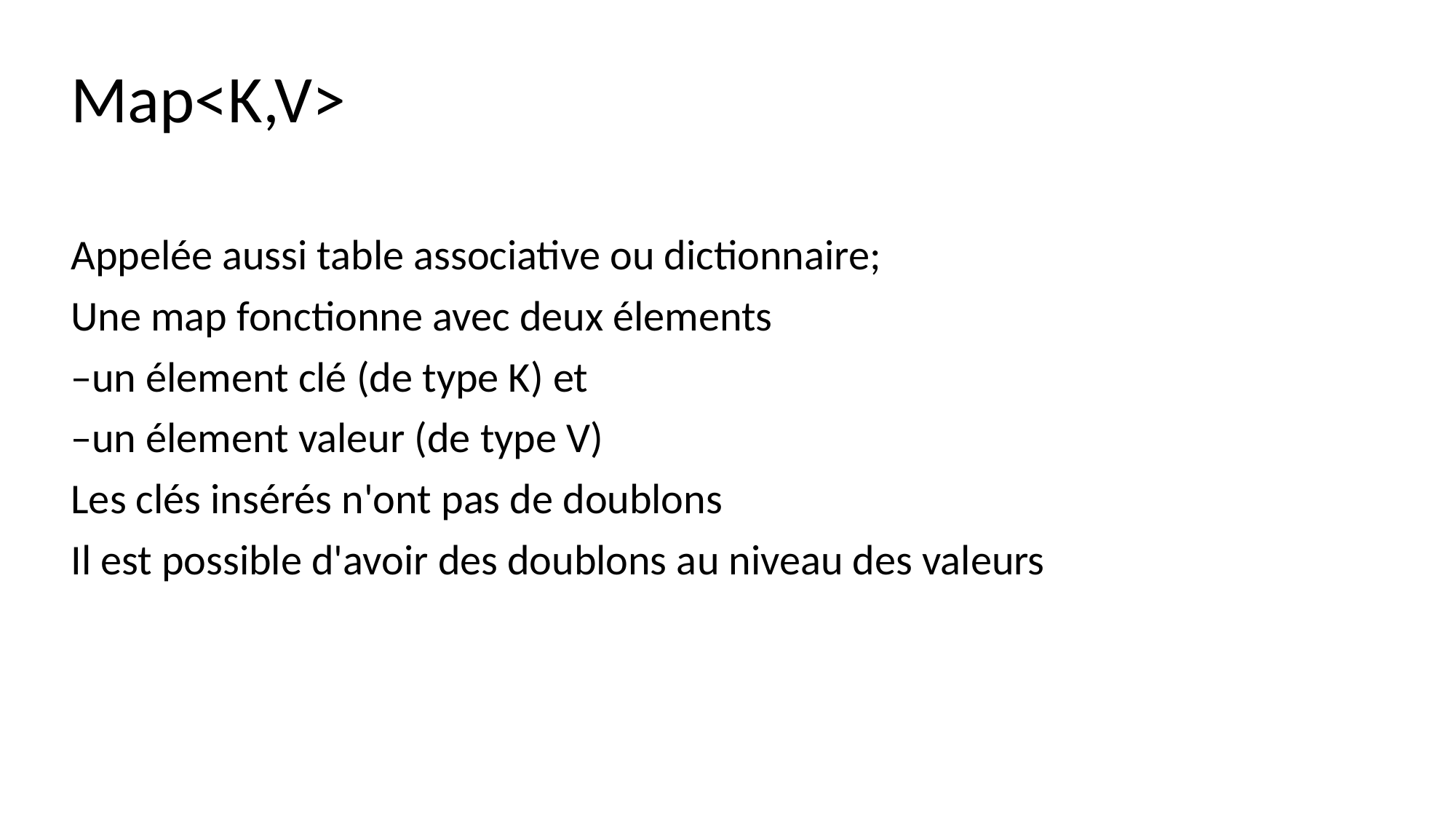

Map<K,V>
Appelée aussi table associative ou dictionnaire;
Une map fonctionne avec deux élements
–un élement clé (de type K) et
–un élement valeur (de type V)
Les clés insérés n'ont pas de doublons
Il est possible d'avoir des doublons au niveau des valeurs